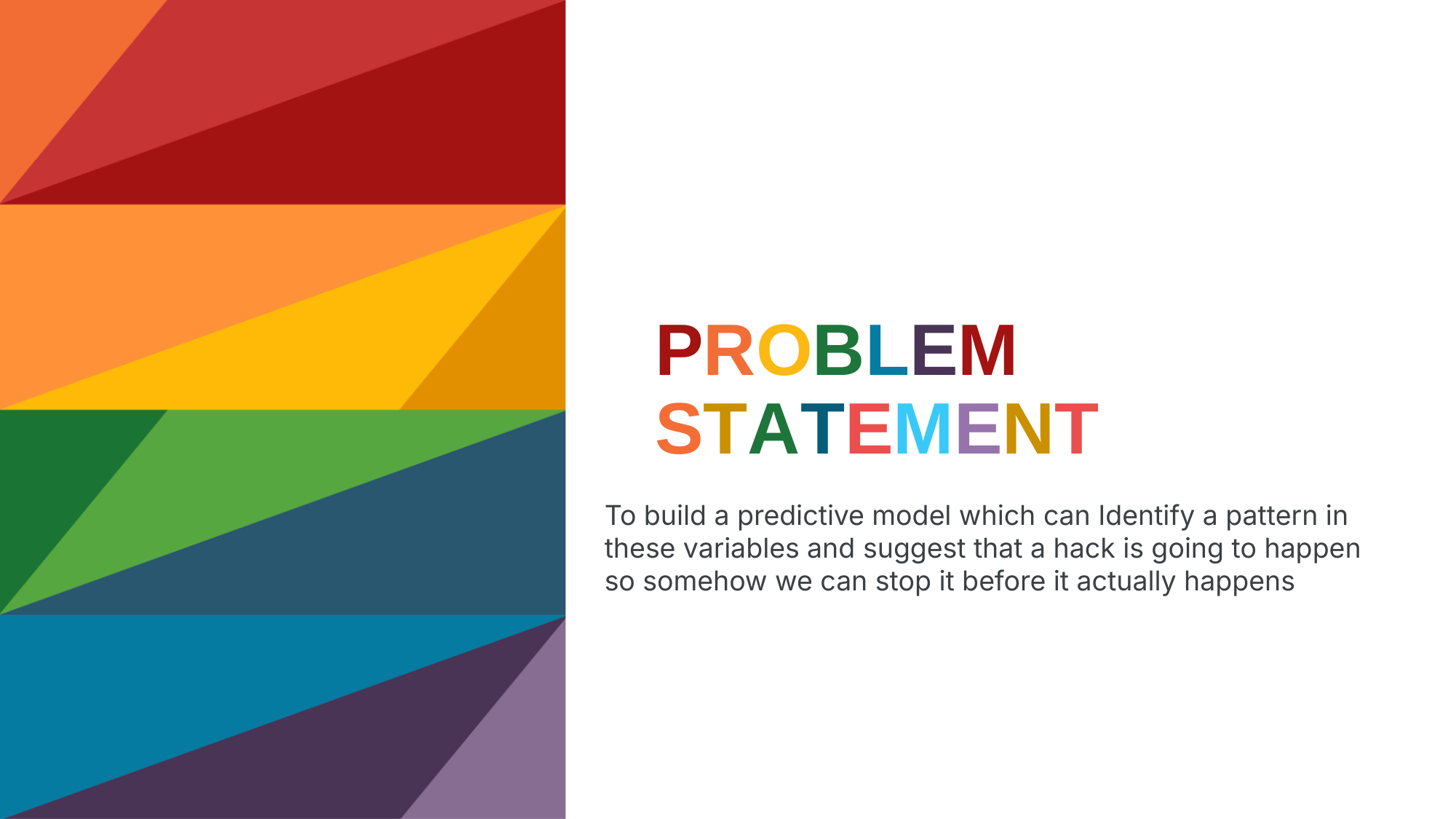

# PROBLEM STATEMENT
To build a predictive model which can Identify a pattern in
these variables and suggest that a hack is going to happen
so somehow we can stop it before it actually happens